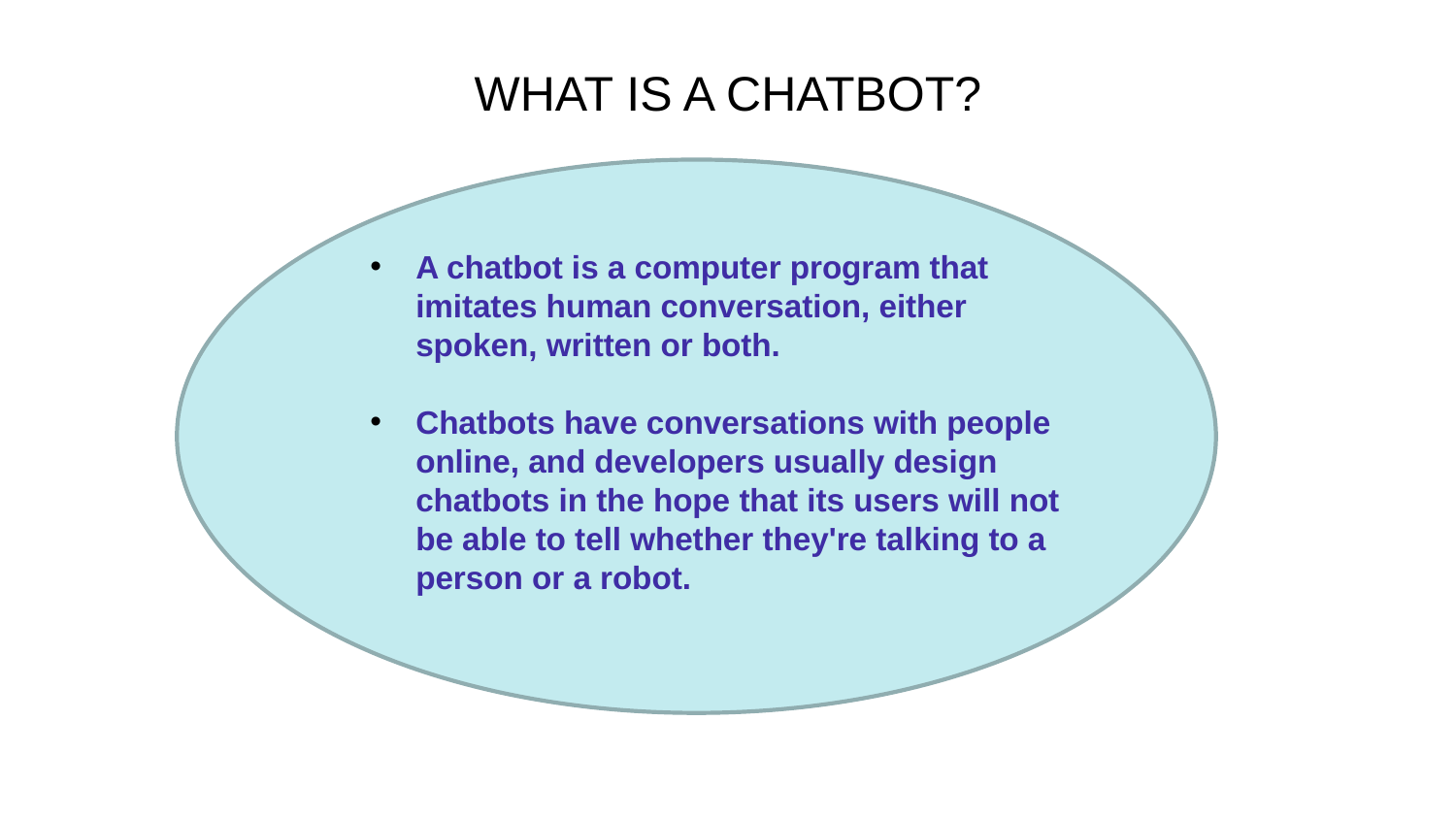

# WHAT IS A CHATBOT?

A chatbot is a computer program that imitates human conversation, either spoken, written or both.

Chatbots have conversations with people online, and developers usually design chatbots in the hope that its users will not be able to tell whether they're talking to a person or a robot.